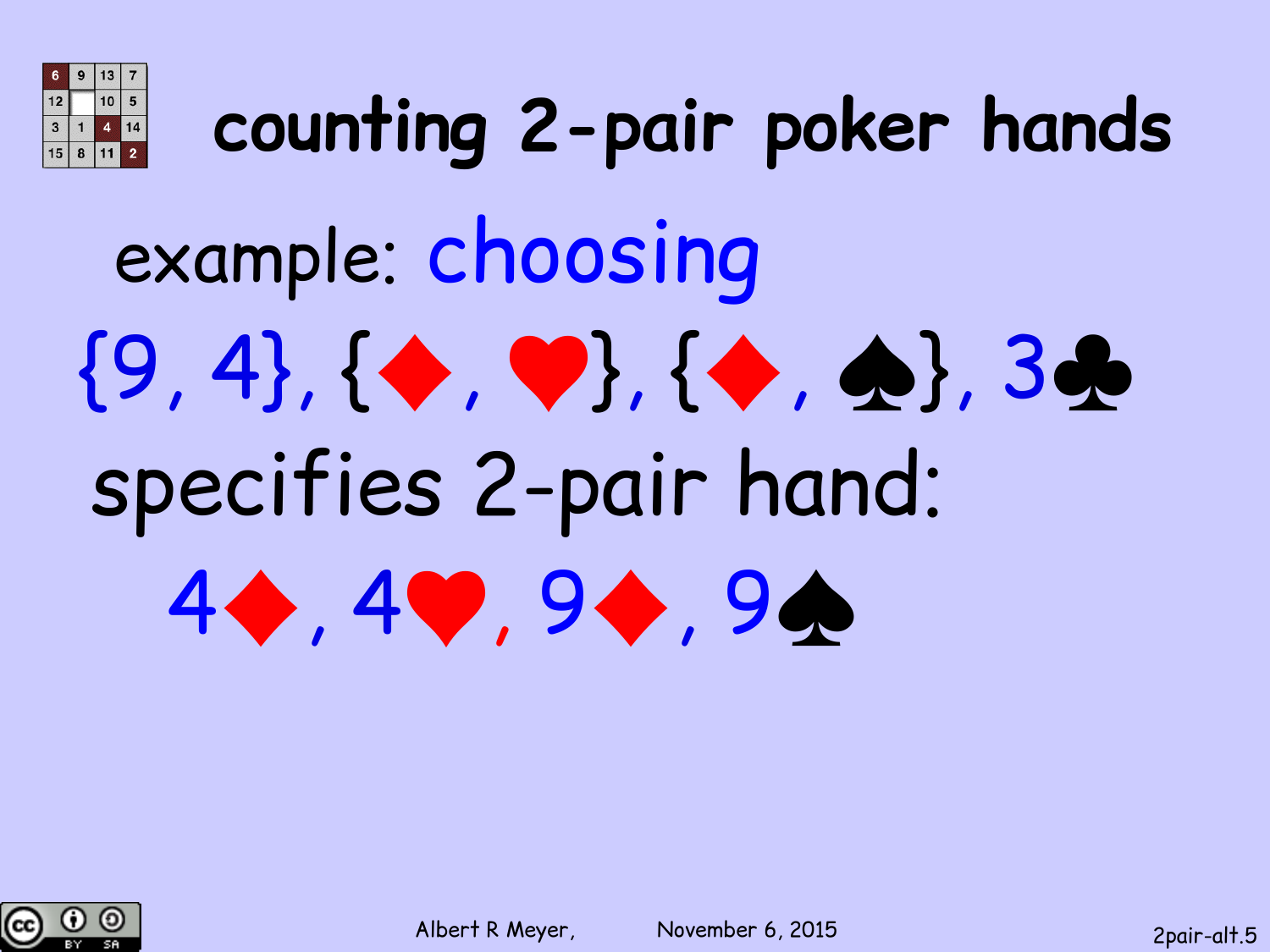

# counting 2-pair poker hands
example: choosing
{9, 4}, {♦, ♥}, {♦, ♠}, 3♣
specifies 2-pair hand:
   4♦, 4♥, 9♦, 9♠
2pair-alt.5